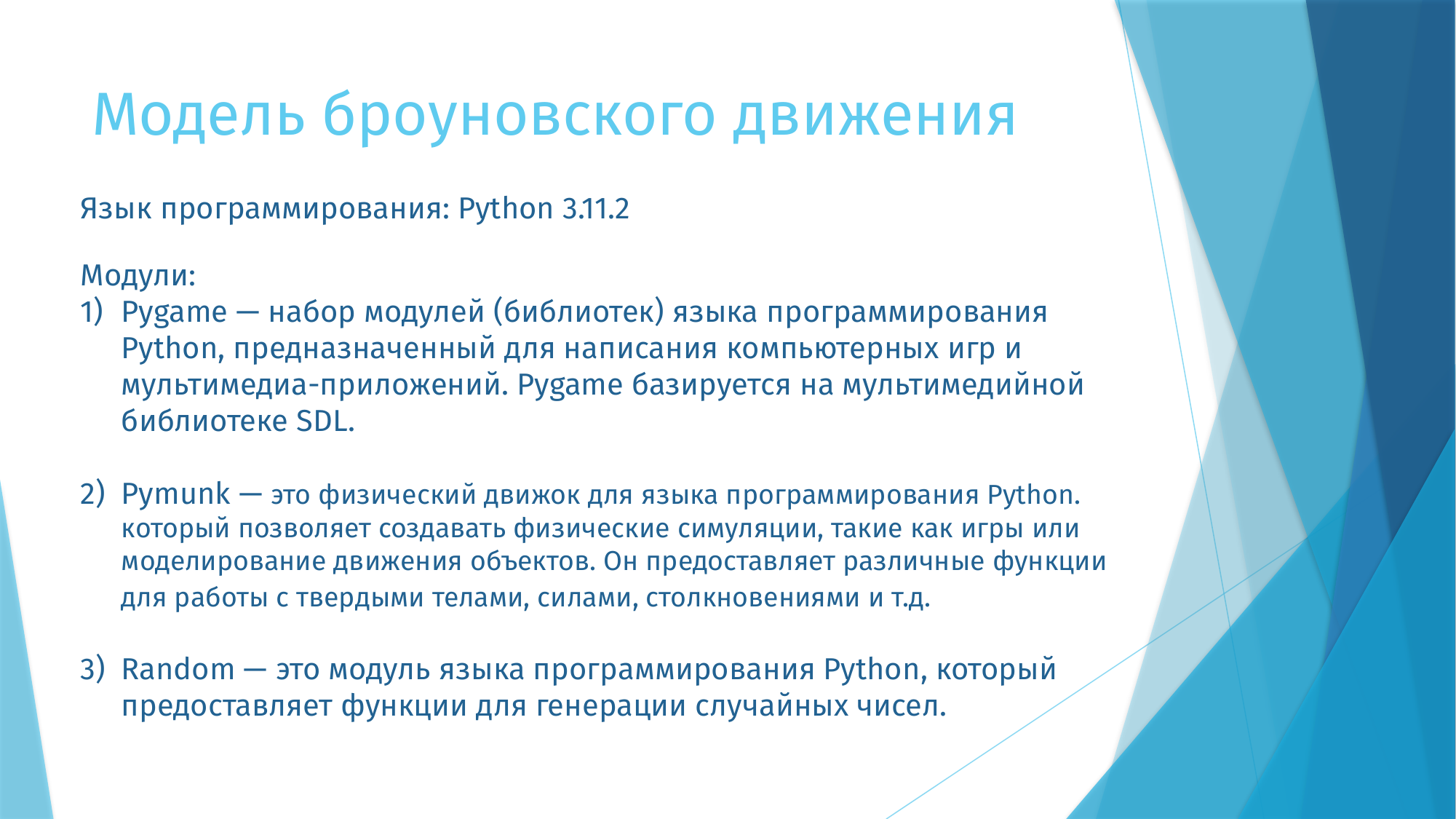

# Модель броуновского движения
Язык программирования: Python 3.11.2
Модули:
Pygame — набор модулей (библиотек) языка программирования Python, предназначенный для написания компьютерных игр и мультимедиа-приложений. Pygame базируется на мультимедийной библиотеке SDL.

Pymunk — это физический движок для языка программирования Python. который позволяет создавать физические симуляции, такие как игры или моделирование движения объектов. Он предоставляет различные функции для работы с твердыми телами, силами, столкновениями и т.д.

Random — это модуль языка программирования Python, который предоставляет функции для генерации случайных чисел.